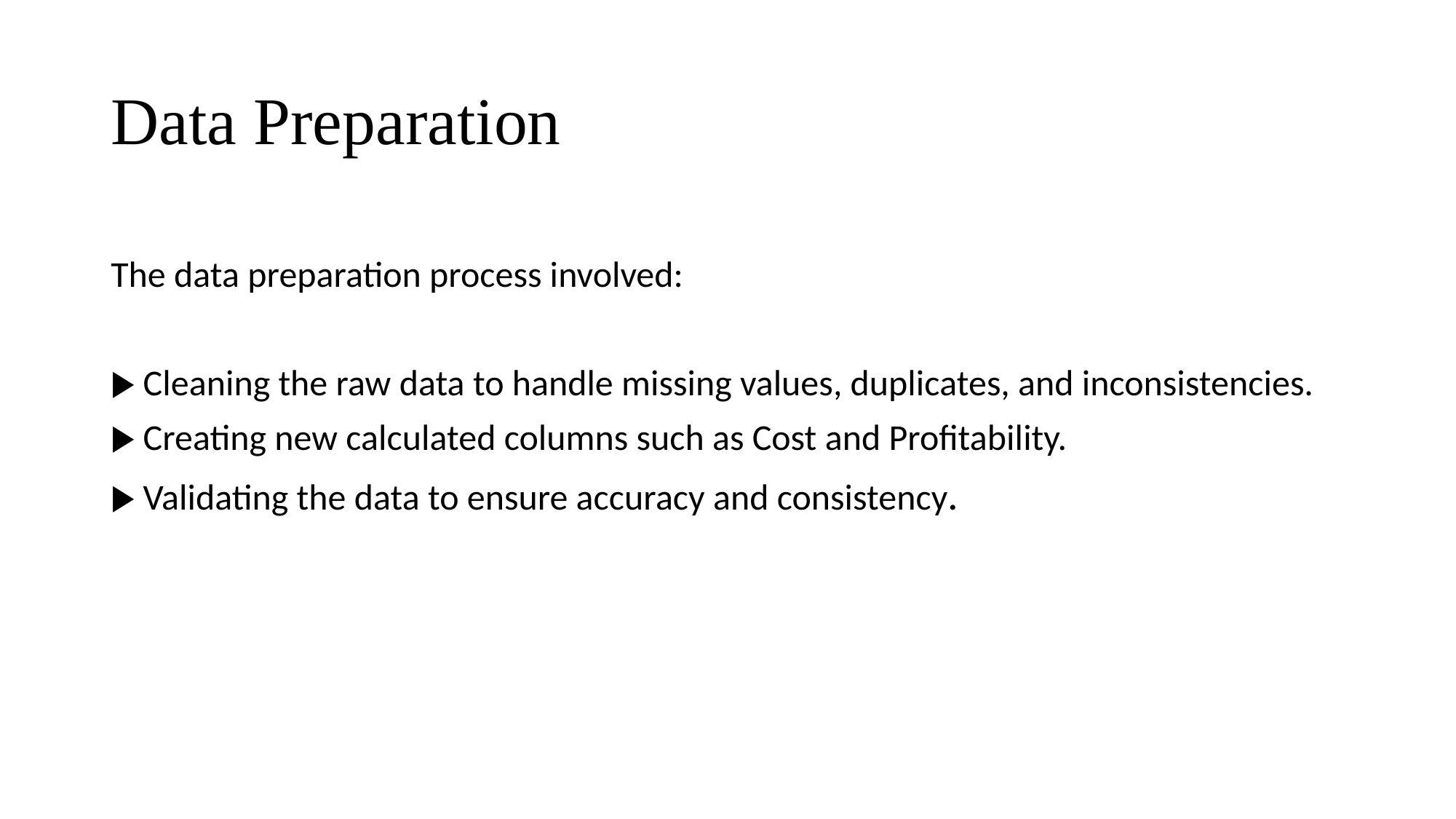

# Data Preparation
The data preparation process involved:

▶ Cleaning the raw data to handle missing values, duplicates, and inconsistencies.
▶ Creating new calculated columns such as Cost and Profitability.
▶ Validating the data to ensure accuracy and consistency.